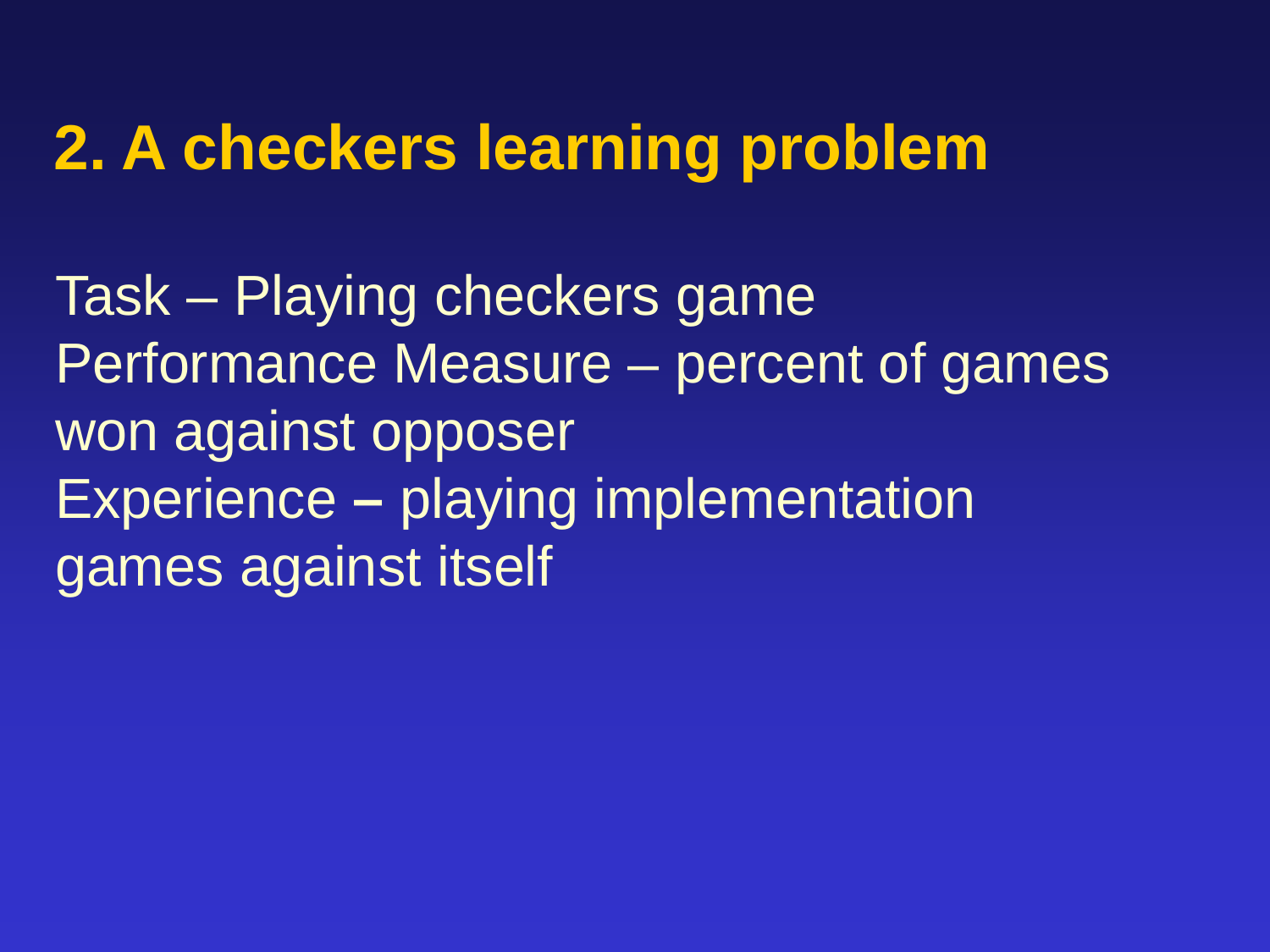

# 2. A checkers learning problem
Task – Playing checkers game
Performance Measure – percent of games won against opposer
Experience – playing implementation games against itself